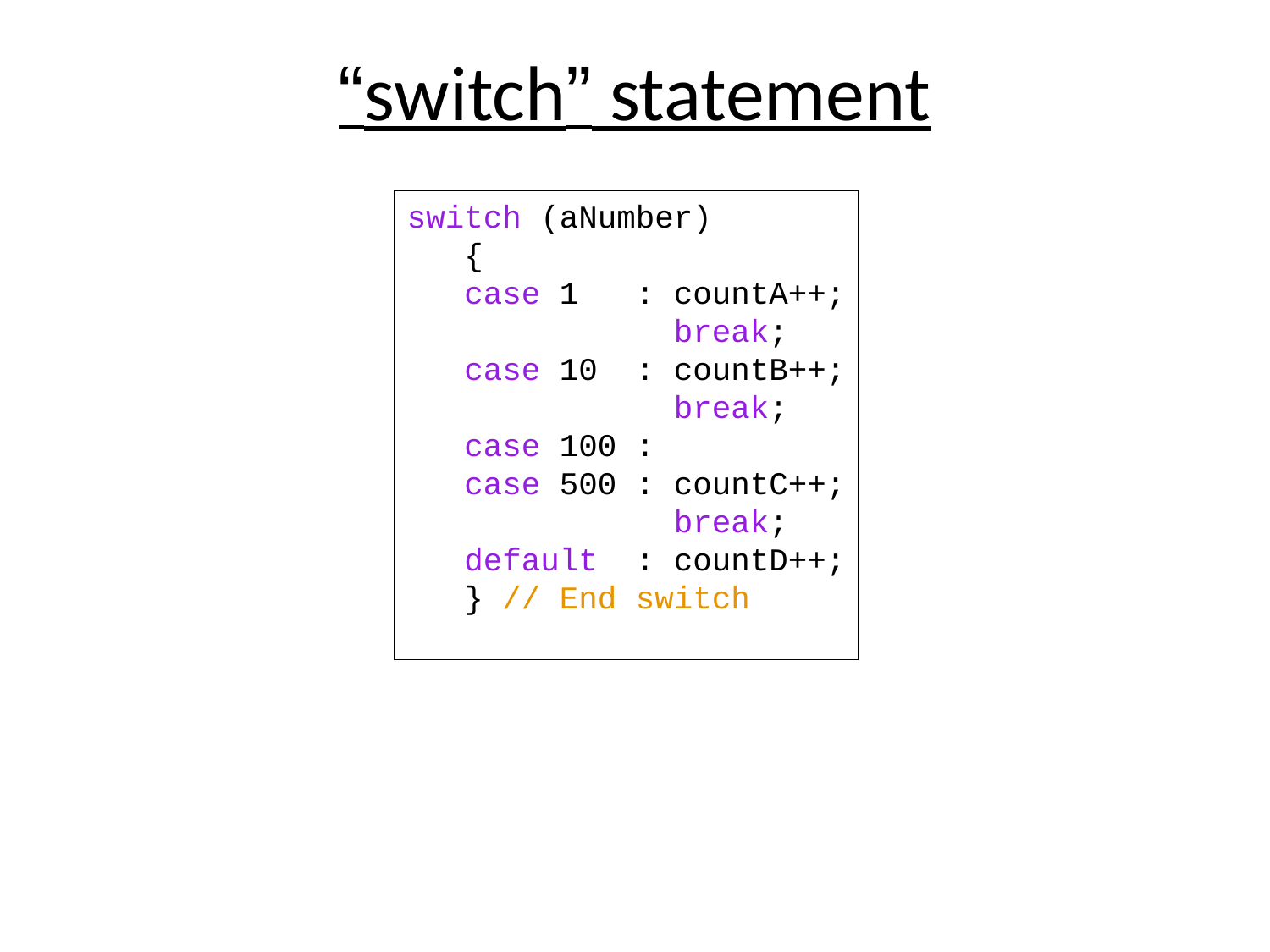

# “switch” statement
switch (aNumber)
   {
   case 1   : countA++;
              break;
   case 10  : countB++;
              break;
   case 100 :
   case 500 : countC++;
              break;
   default  : countD++;
   } // End switch